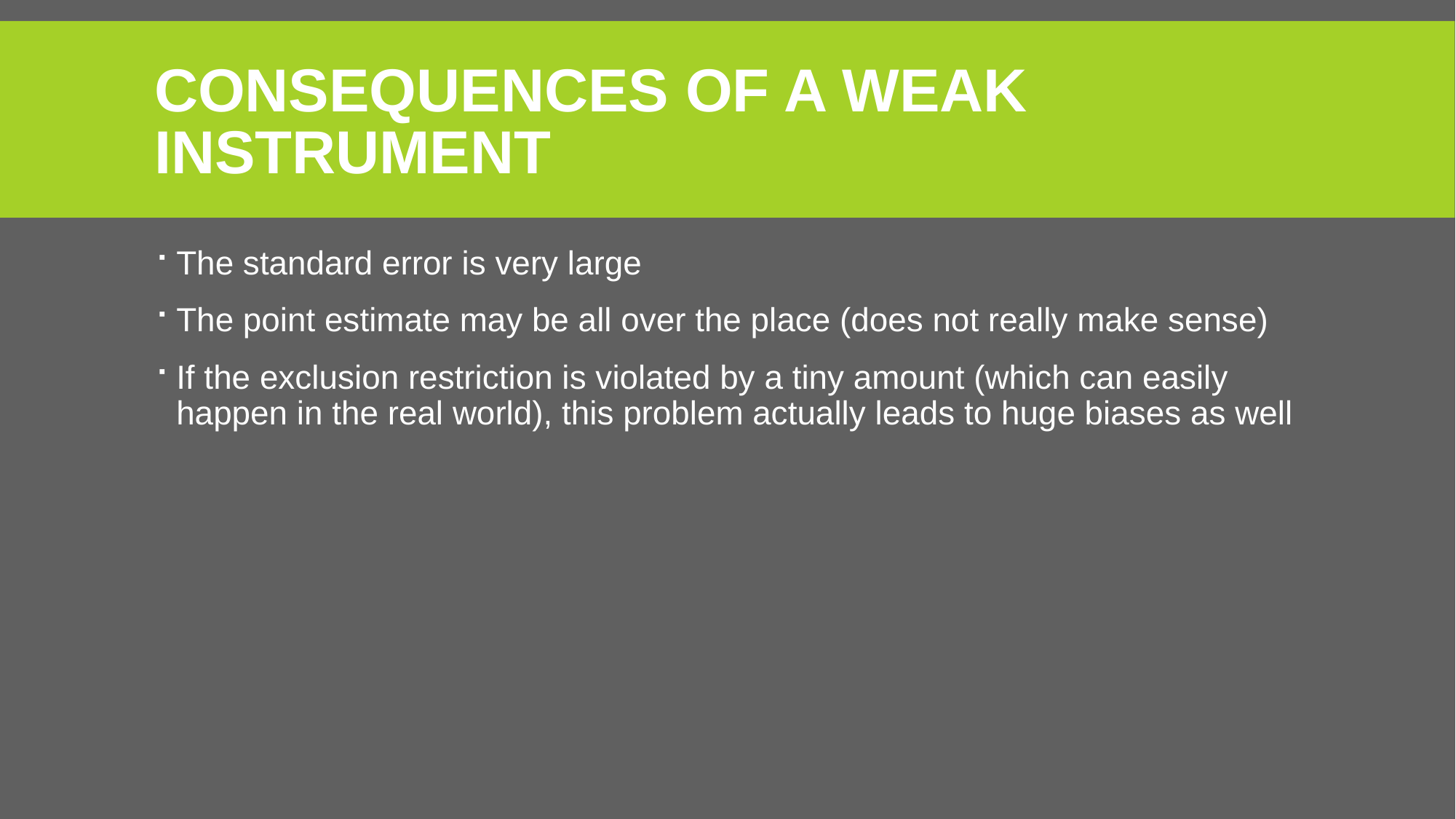

# consequences of a weak instrument
The standard error is very large
The point estimate may be all over the place (does not really make sense)
If the exclusion restriction is violated by a tiny amount (which can easily happen in the real world), this problem actually leads to huge biases as well